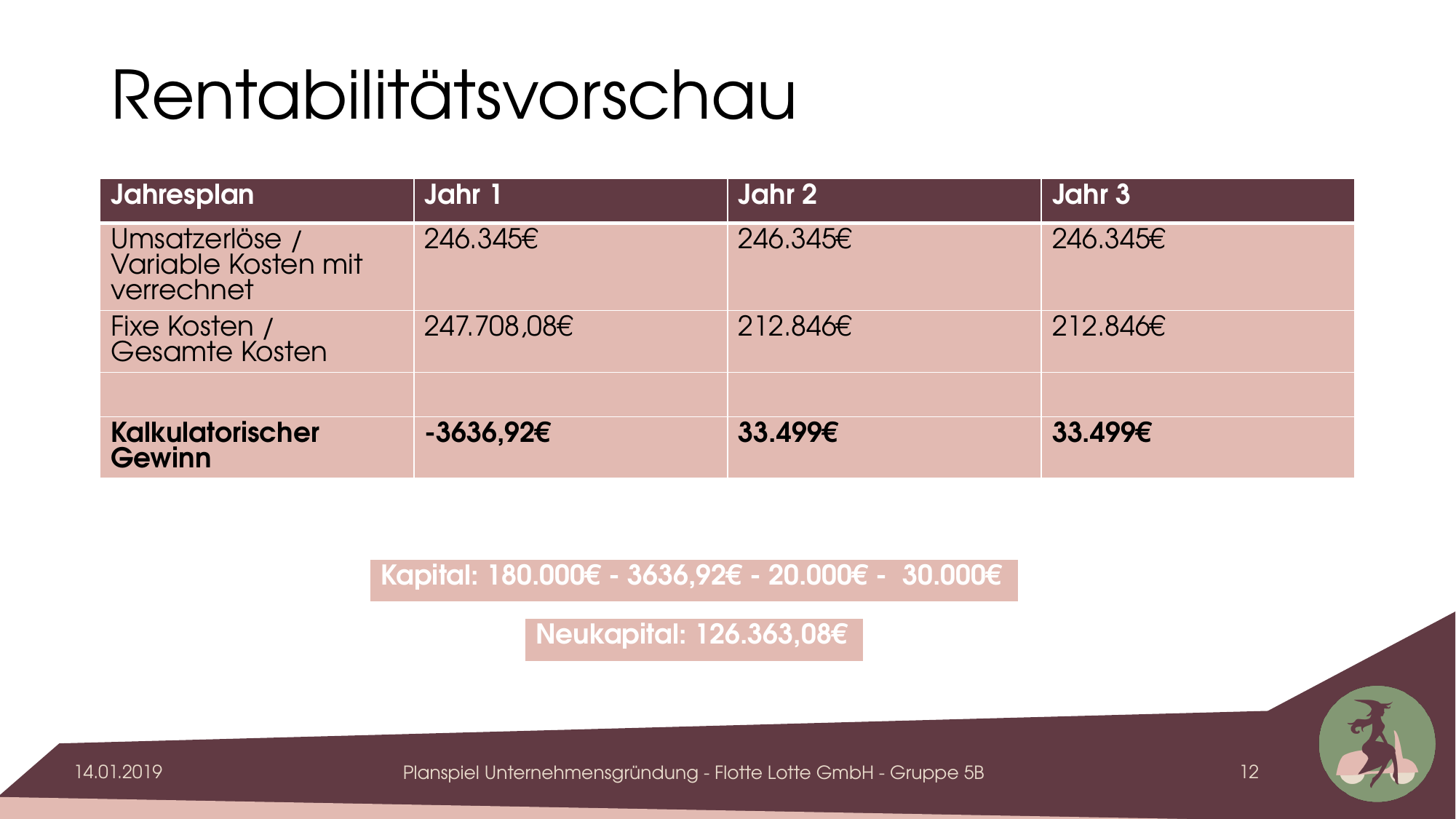

# Rentabilitätsvorschau
| Jahresplan | Jahr 1 | Jahr 2 | Jahr 3 |
| --- | --- | --- | --- |
| Umsatzerlöse / Variable Kosten mit verrechnet | 246.345€ | 246.345€ | 246.345€ |
| Fixe Kosten / Gesamte Kosten | 247.708,08€ | 212.846€ | 212.846€ |
|  |  |  |  |
| Kalkulatorischer Gewinn | -3636,92€ | 33.499€ | 33.499€ |
| Kapital: 180.000€ - 3636,92€ - 20.000€ - 30.000€ |
| --- |
| Neukapital: 126.363,08€ |
| --- |
12
14.01.2019
Planspiel Unternehmensgründung - Flotte Lotte GmbH - Gruppe 5B